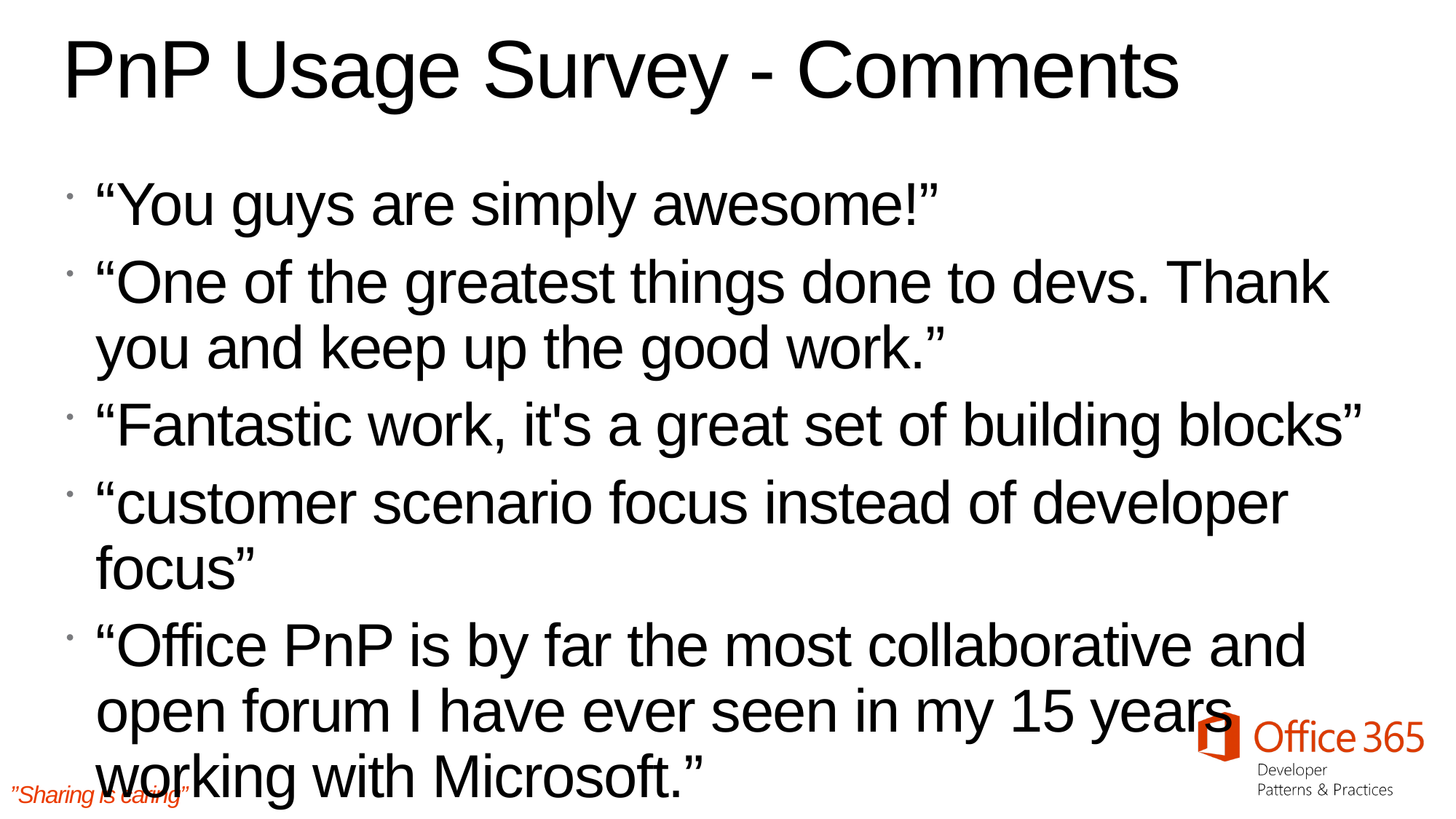

# PnP Usage Survey - Comments
“You guys are simply awesome!”
“One of the greatest things done to devs. Thank you and keep up the good work.”
“Fantastic work, it's a great set of building blocks”
“customer scenario focus instead of developer focus”
“Office PnP is by far the most collaborative and open forum I have ever seen in my 15 years working with Microsoft.”